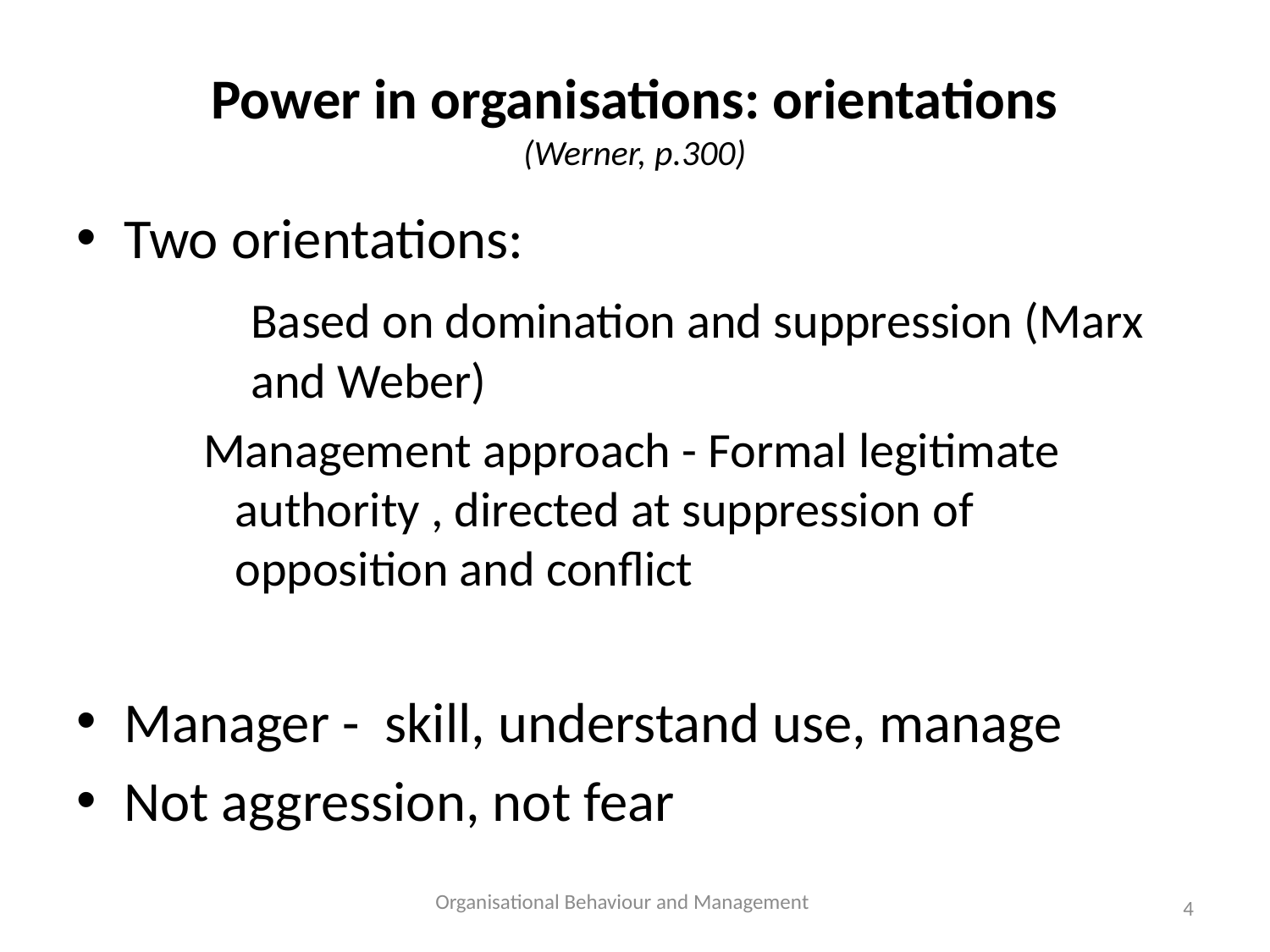

# Power in organisations: orientations (Werner, p.300)
Two orientations:
		Based on domination and suppression (Marx 	and Weber)
Management approach - Formal legitimate authority , directed at suppression of opposition and conflict

Manager -  skill, understand use, manage
Not aggression, not fear
Organisational Behaviour and Management
4